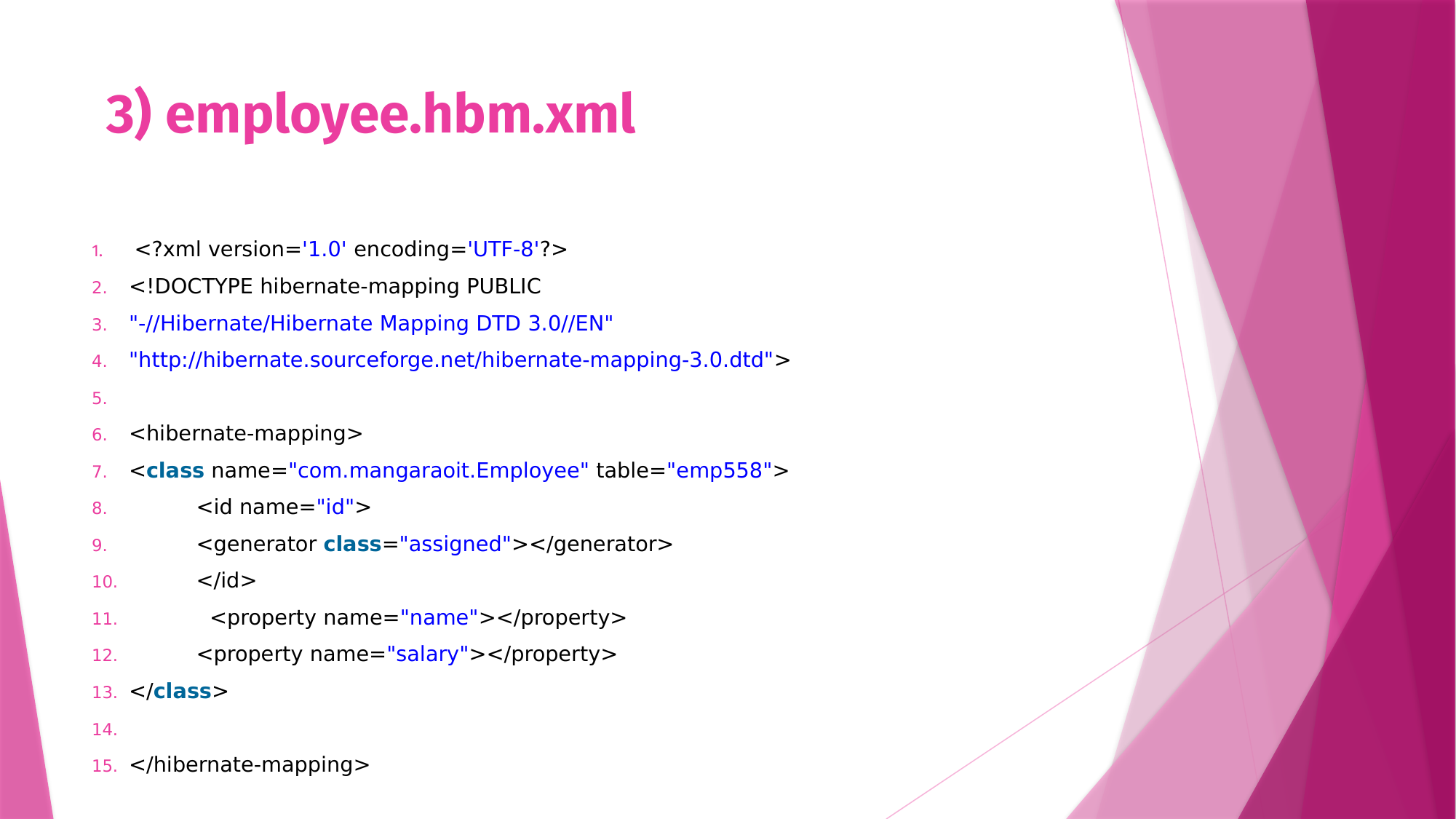

# 3) employee.hbm.xml
 <?xml version='1.0' encoding='UTF-8'?>
<!DOCTYPE hibernate-mapping PUBLIC
"-//Hibernate/Hibernate Mapping DTD 3.0//EN"
"http://hibernate.sourceforge.net/hibernate-mapping-3.0.dtd">

<hibernate-mapping>
<class name="com.mangaraoit.Employee" table="emp558">
          <id name="id">
          <generator class="assigned"></generator>
          </id>
            <property name="name"></property>
          <property name="salary"></property>
</class>

</hibernate-mapping>